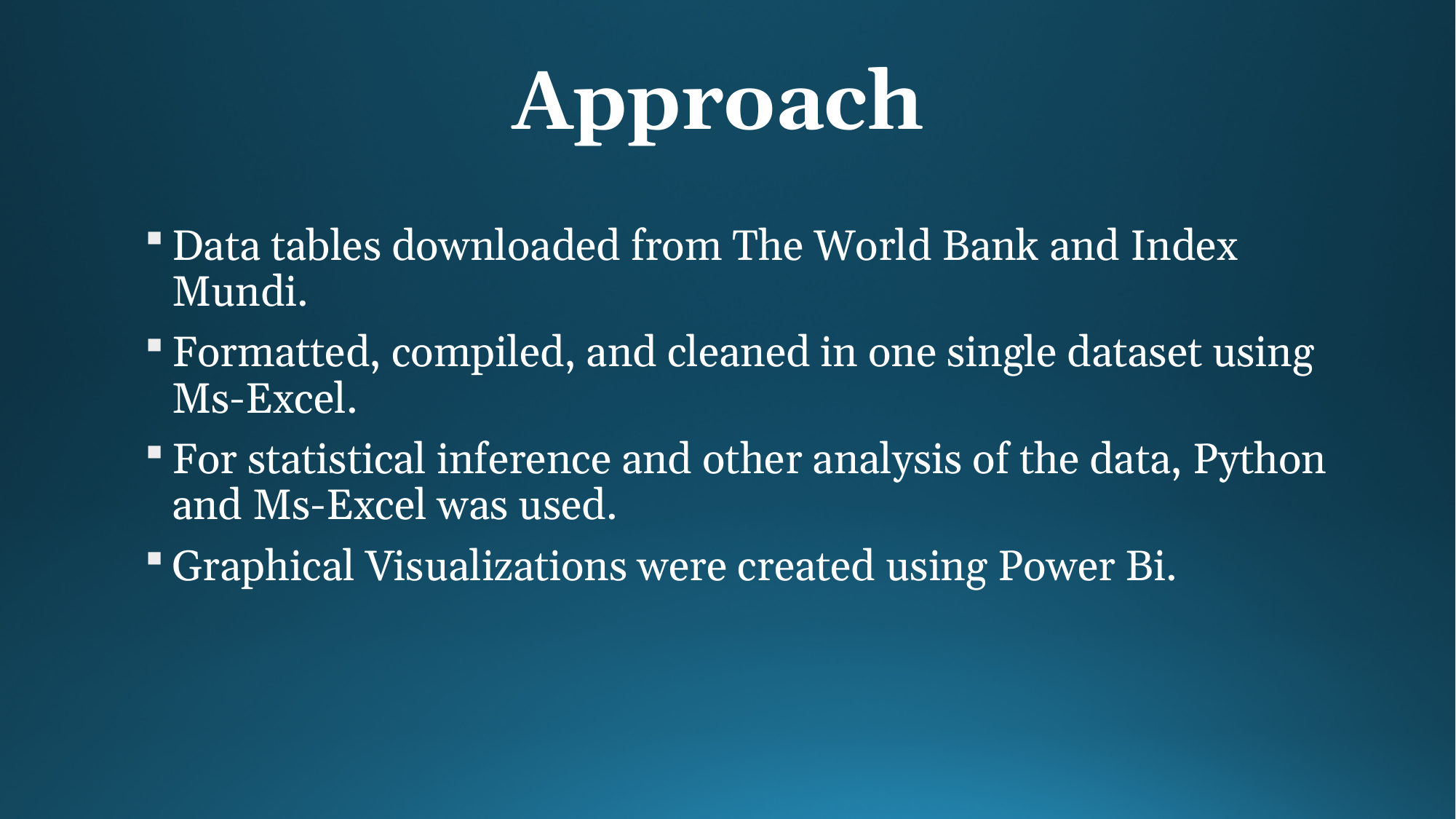

# Approach
Data tables downloaded from The World Bank and Index Mundi.
Formatted, compiled, and cleaned in one single dataset using Ms-Excel.
For statistical inference and other analysis of the data, Python and Ms-Excel was used.
Graphical Visualizations were created using Power Bi.